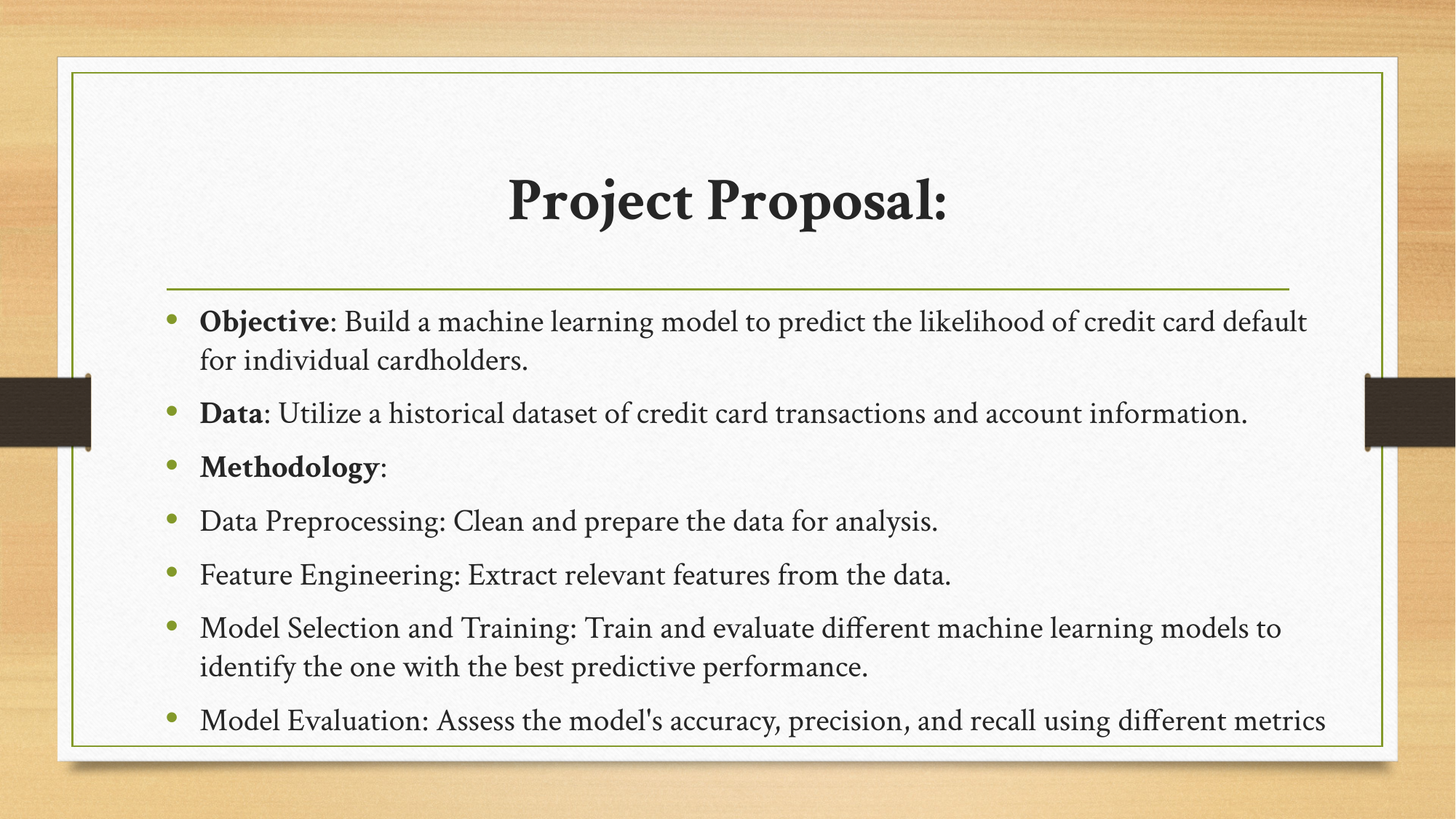

# Project Proposal:
Objective: Build a machine learning model to predict the likelihood of credit card default for individual cardholders.
Data: Utilize a historical dataset of credit card transactions and account information.
Methodology:
Data Preprocessing: Clean and prepare the data for analysis.
Feature Engineering: Extract relevant features from the data.
Model Selection and Training: Train and evaluate different machine learning models to identify the one with the best predictive performance.
Model Evaluation: Assess the model's accuracy, precision, and recall using different metrics